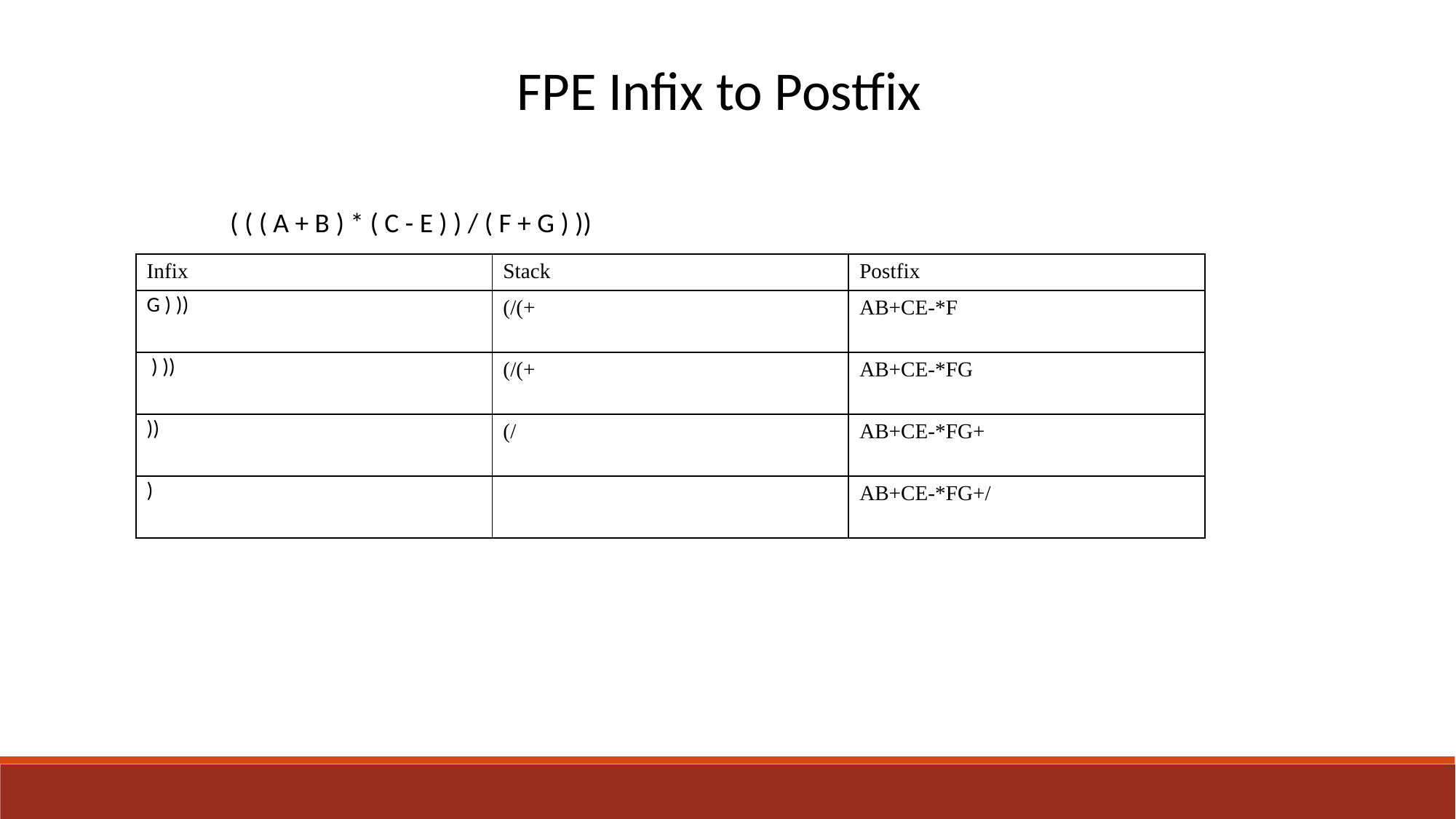

FPE Infix to Postfix
	( ( ( A + B ) * ( C - E ) ) / ( F + G ) ))

| Infix | Stack | Postfix |
| --- | --- | --- |
| G ) )) | (/(+ | AB+CE-\*F |
| ) )) | (/(+ | AB+CE-\*FG |
| )) | (/ | AB+CE-\*FG+ |
| ) |  | AB+CE-\*FG+/ |